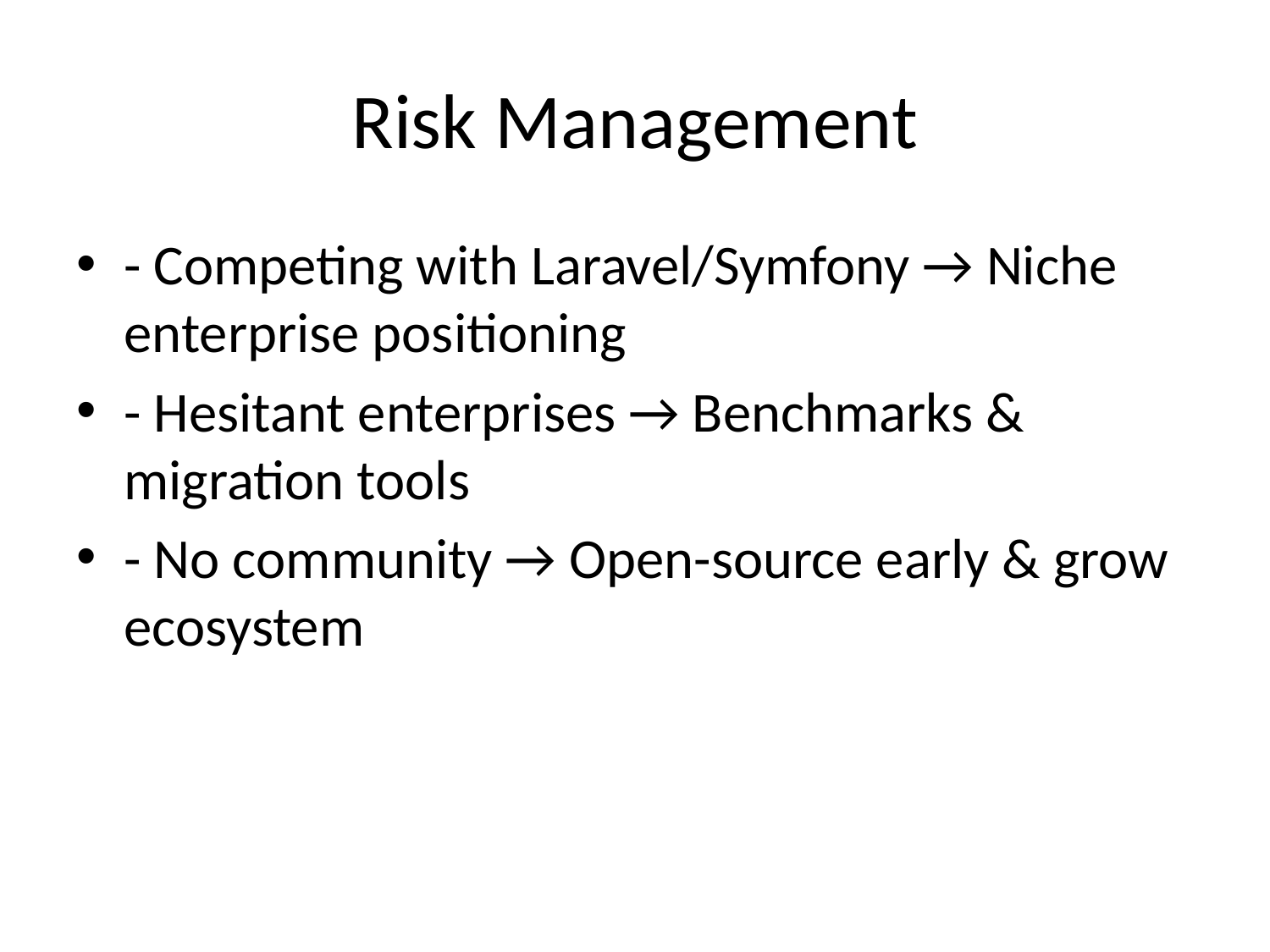

# Risk Management
- Competing with Laravel/Symfony → Niche enterprise positioning
- Hesitant enterprises → Benchmarks & migration tools
- No community → Open-source early & grow ecosystem